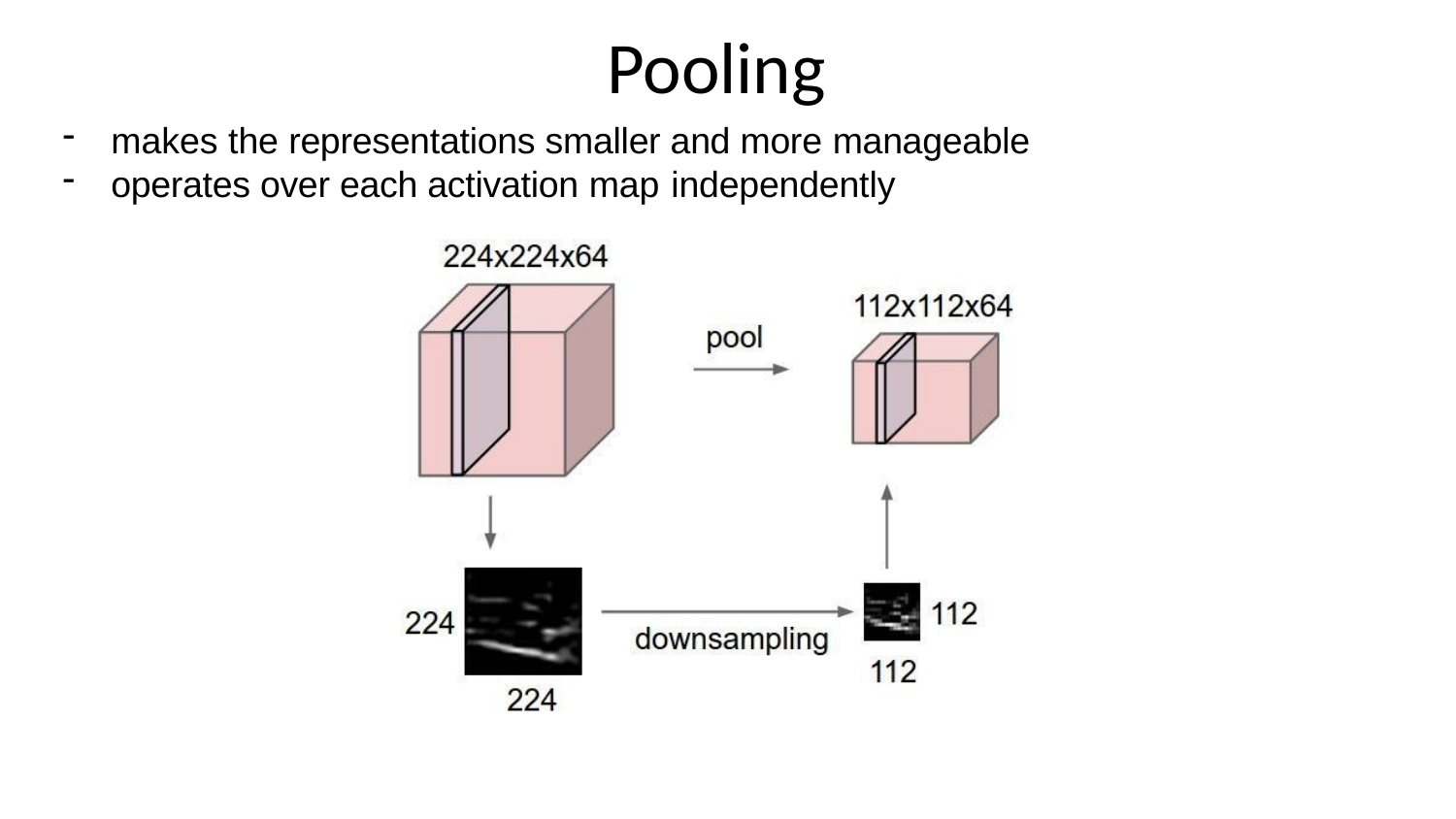

# Pooling
makes the representations smaller and more manageable
operates over each activation map independently

slide from: Fei-Fei Li & Andrej Karpathy & Justin Johnson